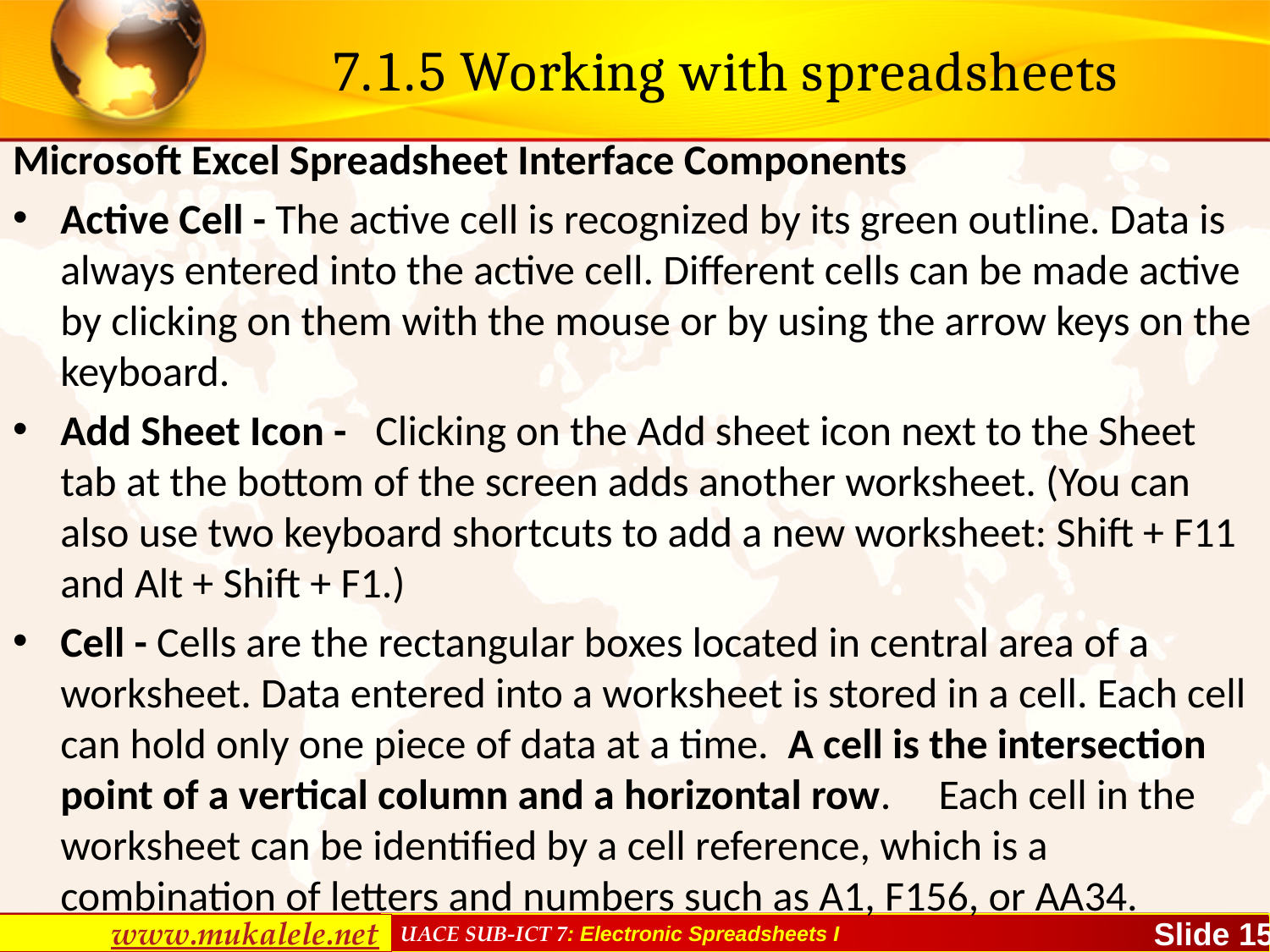

# 7.1.5 Working with spreadsheets
Microsoft Excel Spreadsheet Interface Components
Active Cell - The active cell is recognized by its green outline. Data is always entered into the active cell. Different cells can be made active by clicking on them with the mouse or by using the arrow keys on the keyboard.
Add Sheet Icon -   Clicking on the Add sheet icon next to the Sheet tab at the bottom of the screen adds another worksheet. (You can also use two keyboard shortcuts to add a new worksheet: Shift + F11 and Alt + Shift + F1.)
Cell - Cells are the rectangular boxes located in central area of a worksheet. Data entered into a worksheet is stored in a cell. Each cell can hold only one piece of data at a time.  A cell is the intersection point of a vertical column and a horizontal row.     Each cell in the worksheet can be identified by a cell reference, which is a combination of letters and numbers such as A1, F156, or AA34.